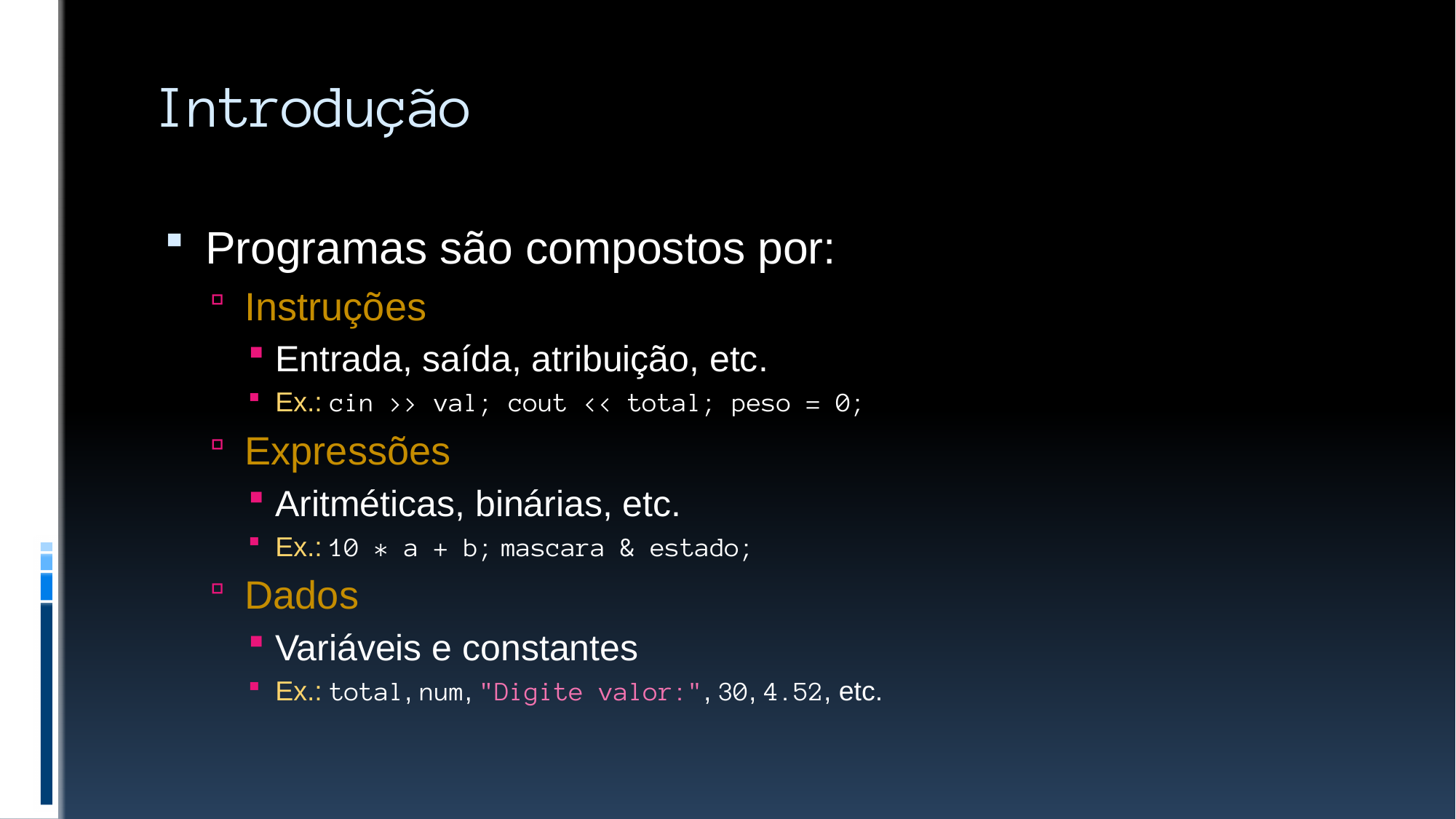

# Introdução
Programas são compostos por:
Instruções
Entrada, saída, atribuição, etc.
Ex.: cin >> val; cout << total; peso = 0;
Expressões
Aritméticas, binárias, etc.
Ex.: 10 * a + b; mascara & estado;
Dados
Variáveis e constantes
Ex.: total, num, "Digite valor:", 30, 4.52, etc.